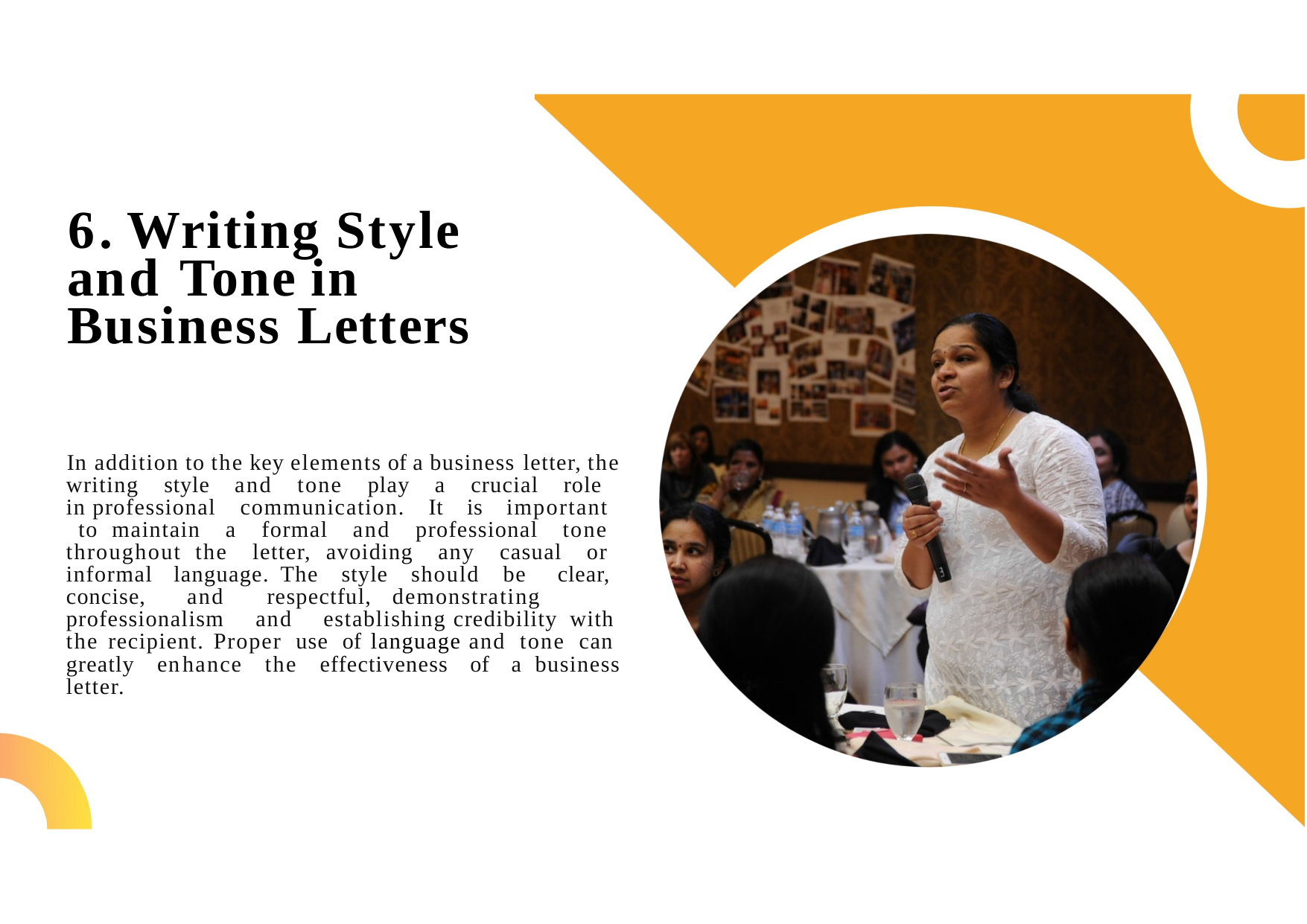

6. Writing Style and Tone in Business Letters
In addition to the key elements of a business letter, the writing    style    and    tone    play    a    crucial    role    in professional    communication.    It    is    important    to maintain  a  formal  and  professional  tone  throughout the  letter, avoiding  any  casual  or  informal  language. The  style  should  be   clear,  concise,  and  respectful, demonstrating     professionalism     and     establishing credibility  with  the recipient. Proper  use  of language and  tone  can  greatly  enhance  the  effectiveness  of  a business letter.